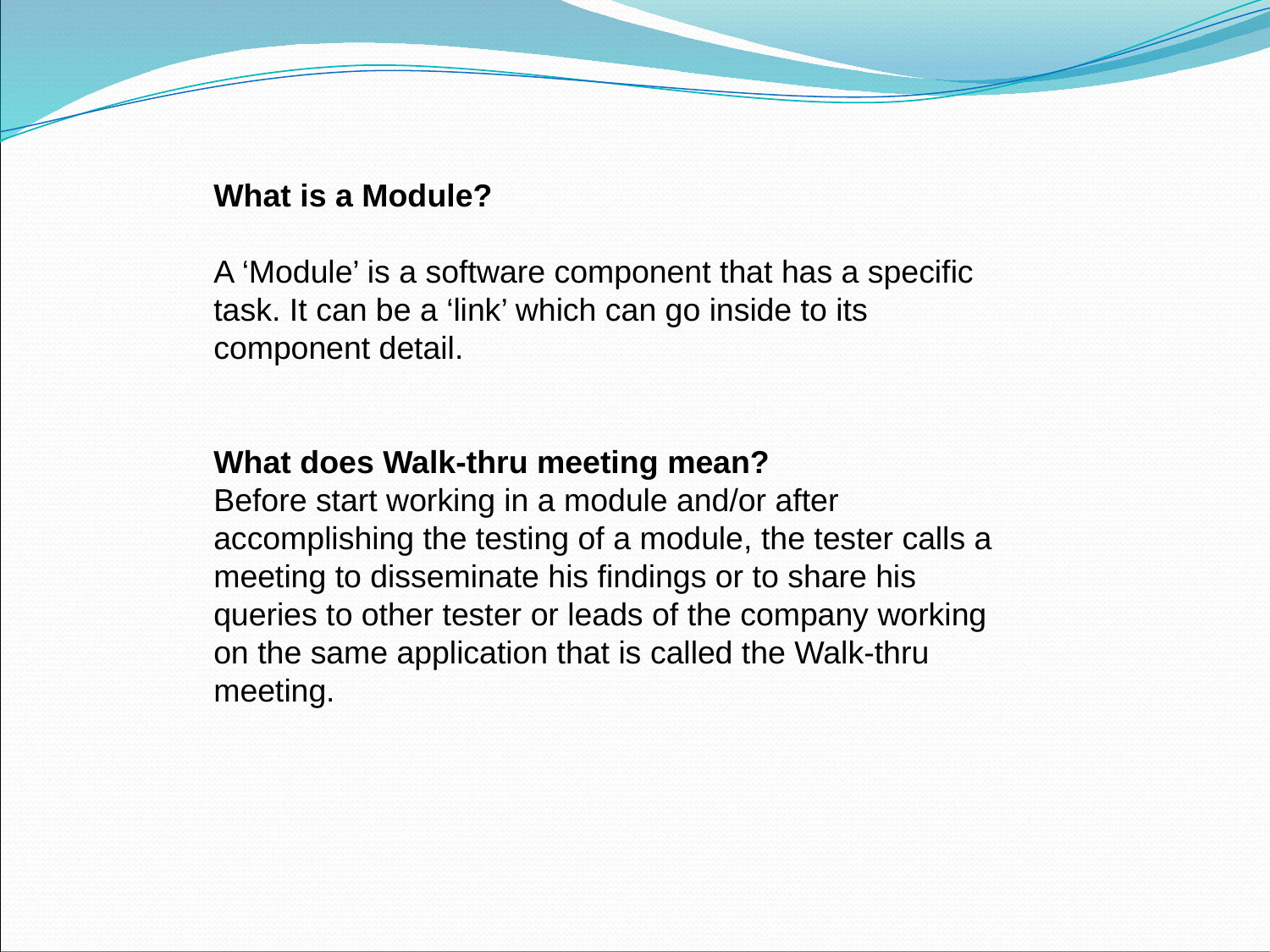

What is a Module?

A ‘Module’ is a software component that has a specific task. It can be a ‘link’ which can go inside to its component detail.

What does Walk-thru meeting mean?
Before start working in a module and/or after accomplishing the testing of a module, the tester calls a meeting to disseminate his findings or to share his queries to other tester or leads of the company working on the same application that is called the Walk-thru meeting.